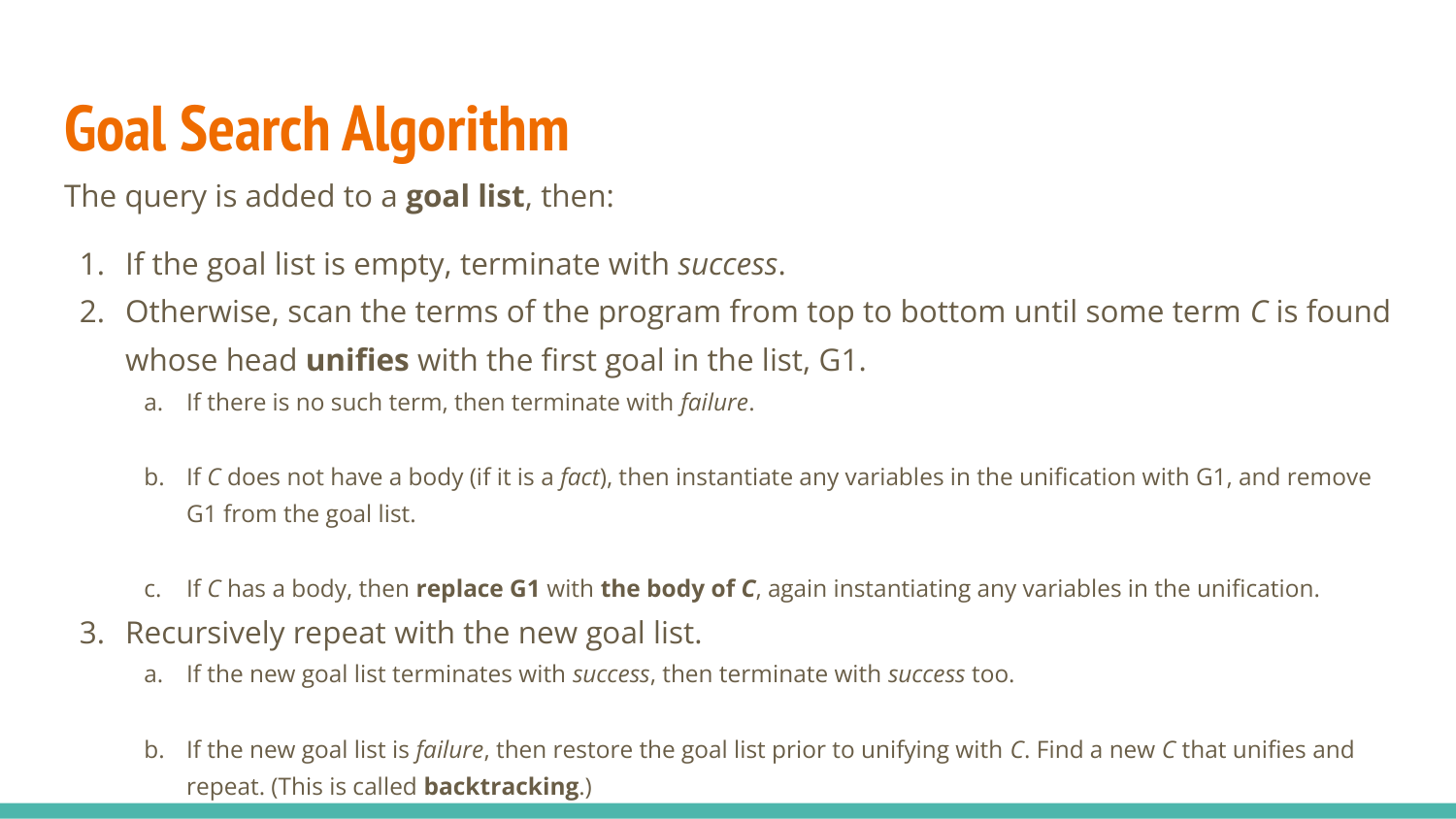

# Goal Search Algorithm
The query is added to a goal list, then:
If the goal list is empty, terminate with success.
Otherwise, scan the terms of the program from top to bottom until some term C is found whose head unifies with the first goal in the list, G1.
If there is no such term, then terminate with failure.
If C does not have a body (if it is a fact), then instantiate any variables in the unification with G1, and remove G1 from the goal list.
If C has a body, then replace G1 with the body of C, again instantiating any variables in the unification.
Recursively repeat with the new goal list.
If the new goal list terminates with success, then terminate with success too.
If the new goal list is failure, then restore the goal list prior to unifying with C. Find a new C that unifies and repeat. (This is called backtracking.)